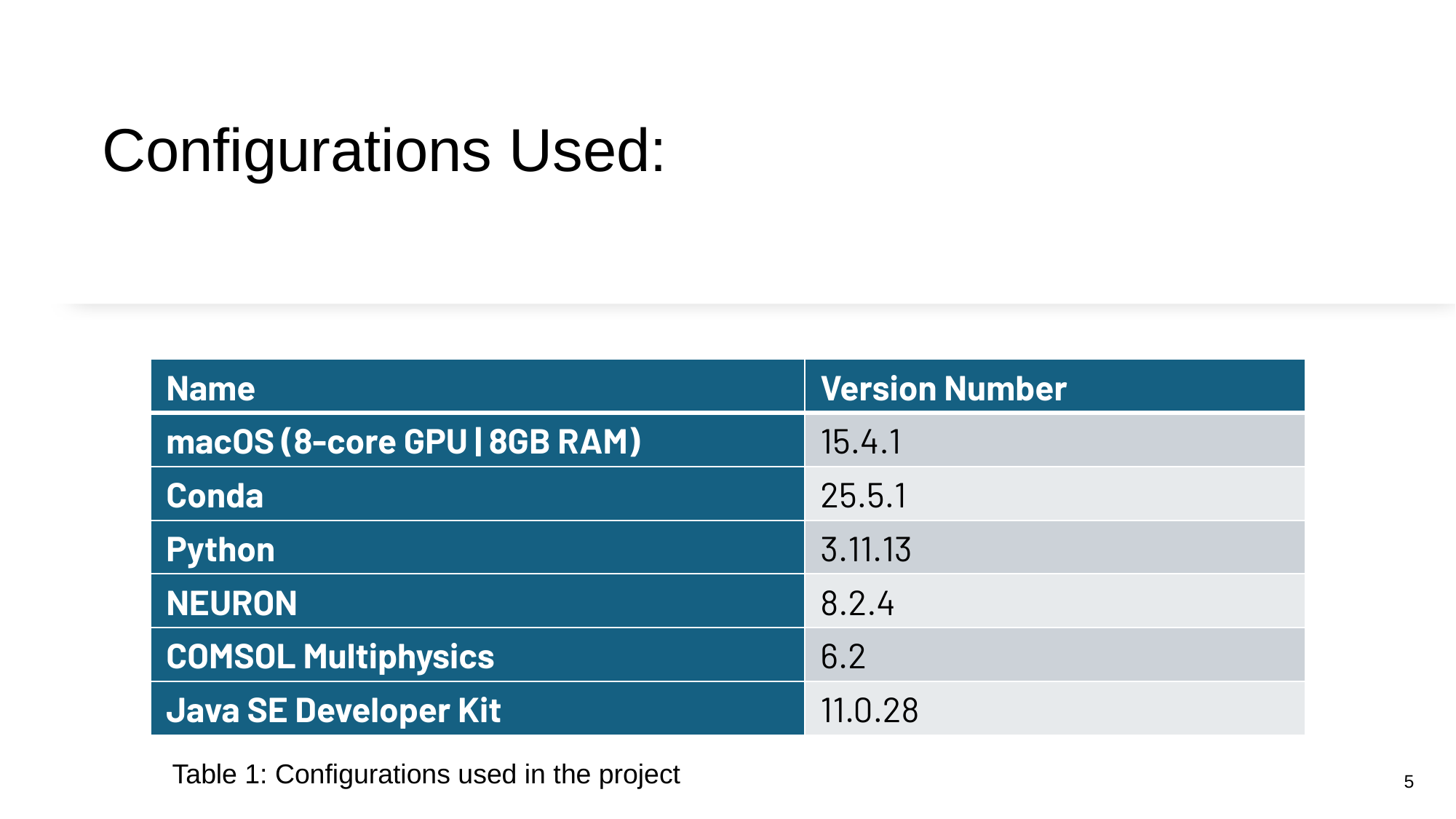

# Configurations Used:
| Name | Version Number |
| --- | --- |
| macOS (8-core GPU | 8GB RAM) | 15.4.1 |
| Conda | 25.5.1 |
| Python | 3.11.13 |
| NEURON | 8.2.4 |
| COMSOL Multiphysics | 6.2 |
| Java SE Developer Kit | 11.0.28 |
Table 1: Configurations used in the project
5